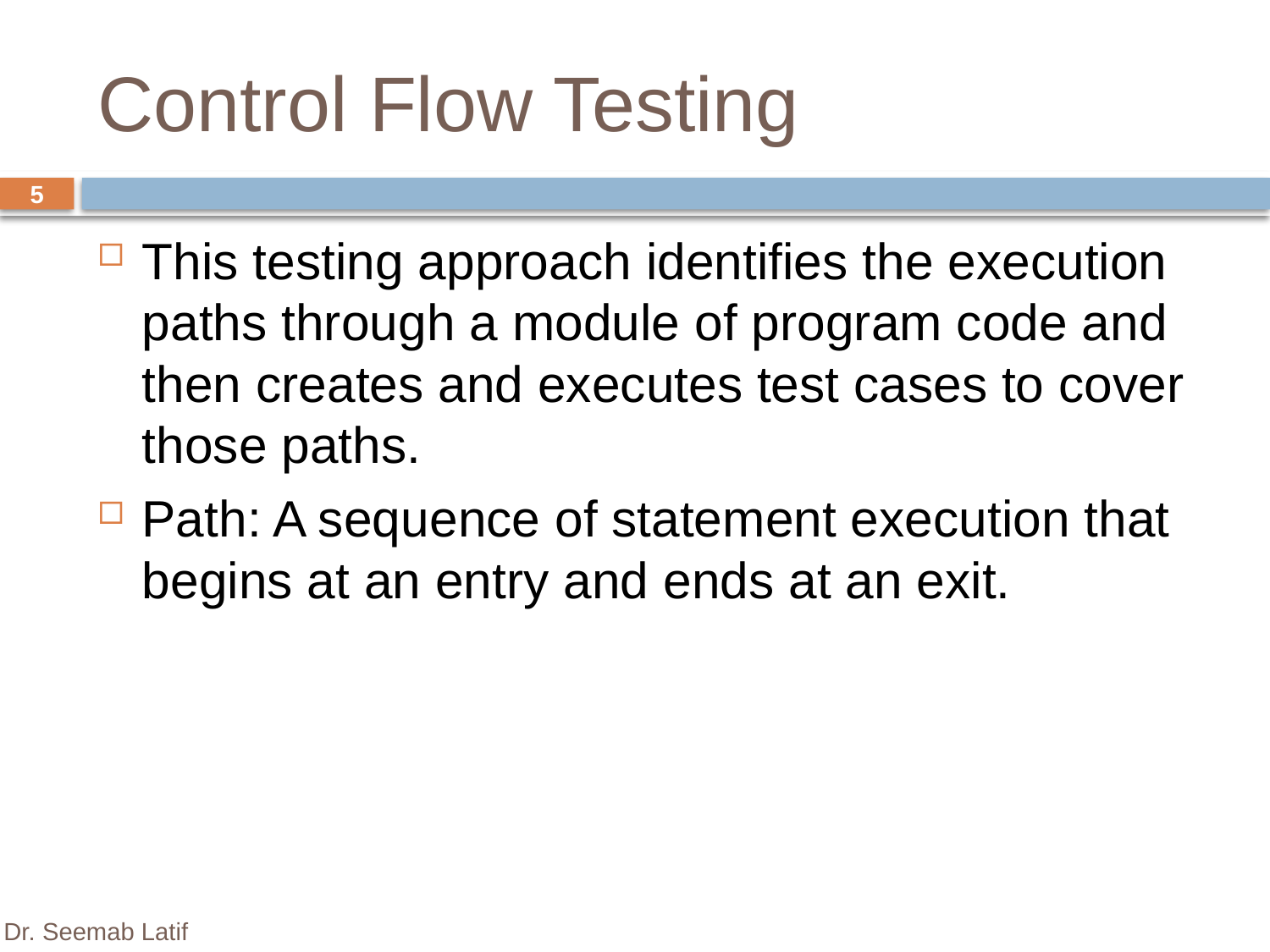

# Control Flow Testing
5
This testing approach identifies the execution paths through a module of program code and then creates and executes test cases to cover those paths.
Path: A sequence of statement execution that begins at an entry and ends at an exit.